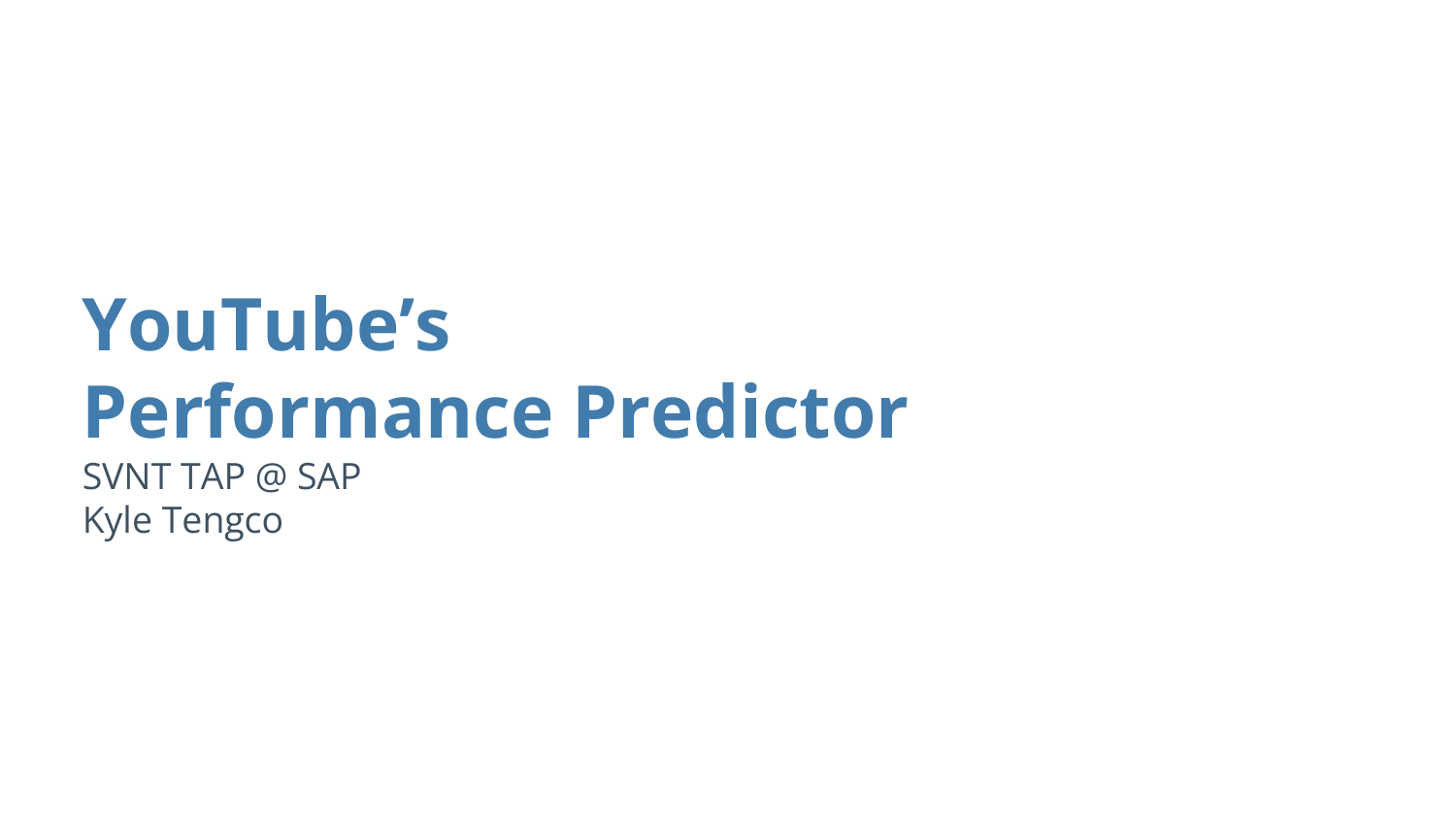

YouTube’s
Performance Predictor
SVNT TAP @ SAP
Kyle Tengco